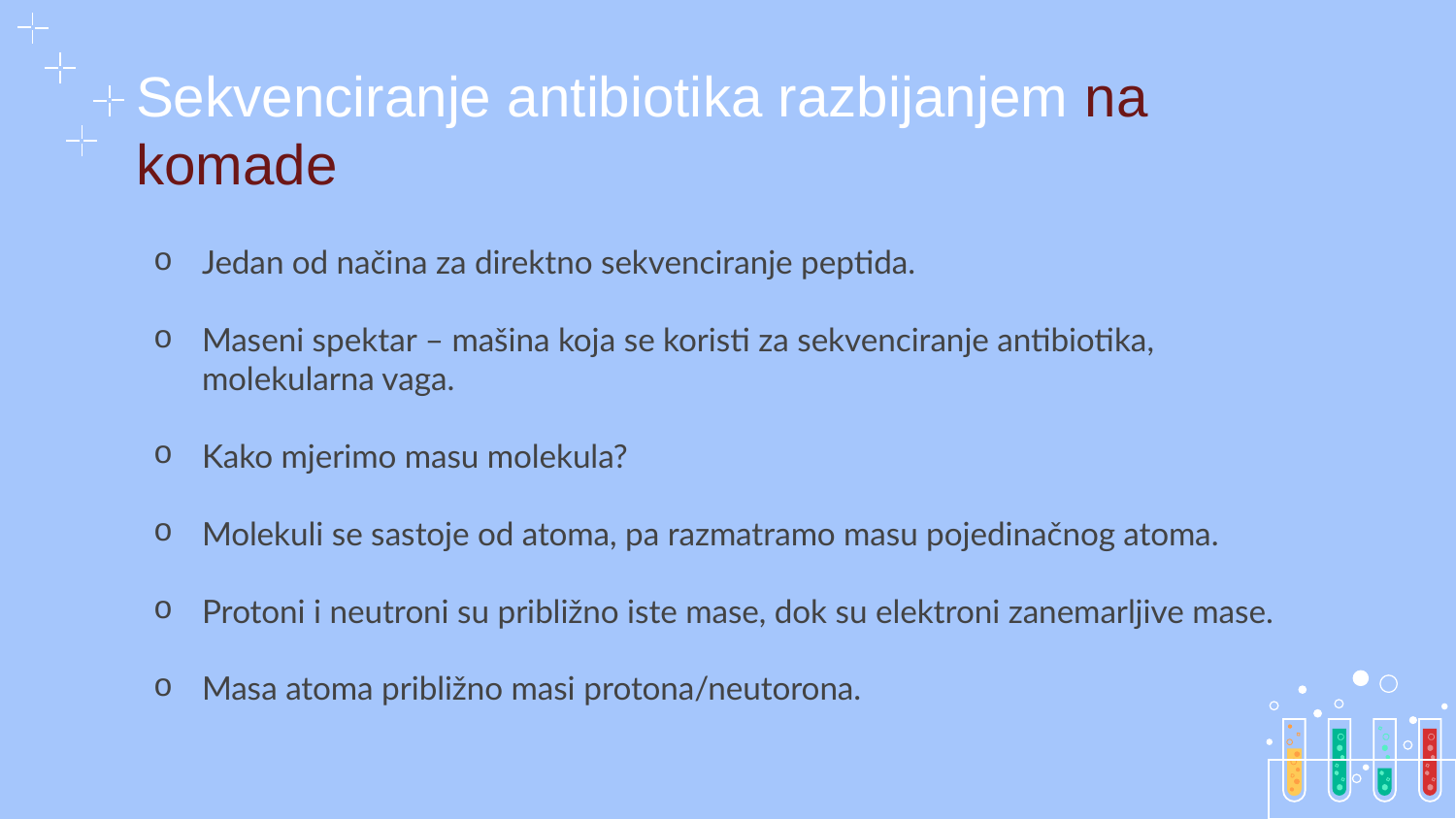

# Sekvenciranje antibiotika razbijanjem na komade
Jedan od načina za direktno sekvenciranje peptida.

Maseni spektar – mašina koja se koristi za sekvenciranje antibiotika, molekularna vaga.

Kako mjerimo masu molekula?

Molekuli se sastoje od atoma, pa razmatramo masu pojedinačnog atoma.

Protoni i neutroni su približno iste mase, dok su elektroni zanemarljive mase.

Masa atoma približno masi protona/neutorona.